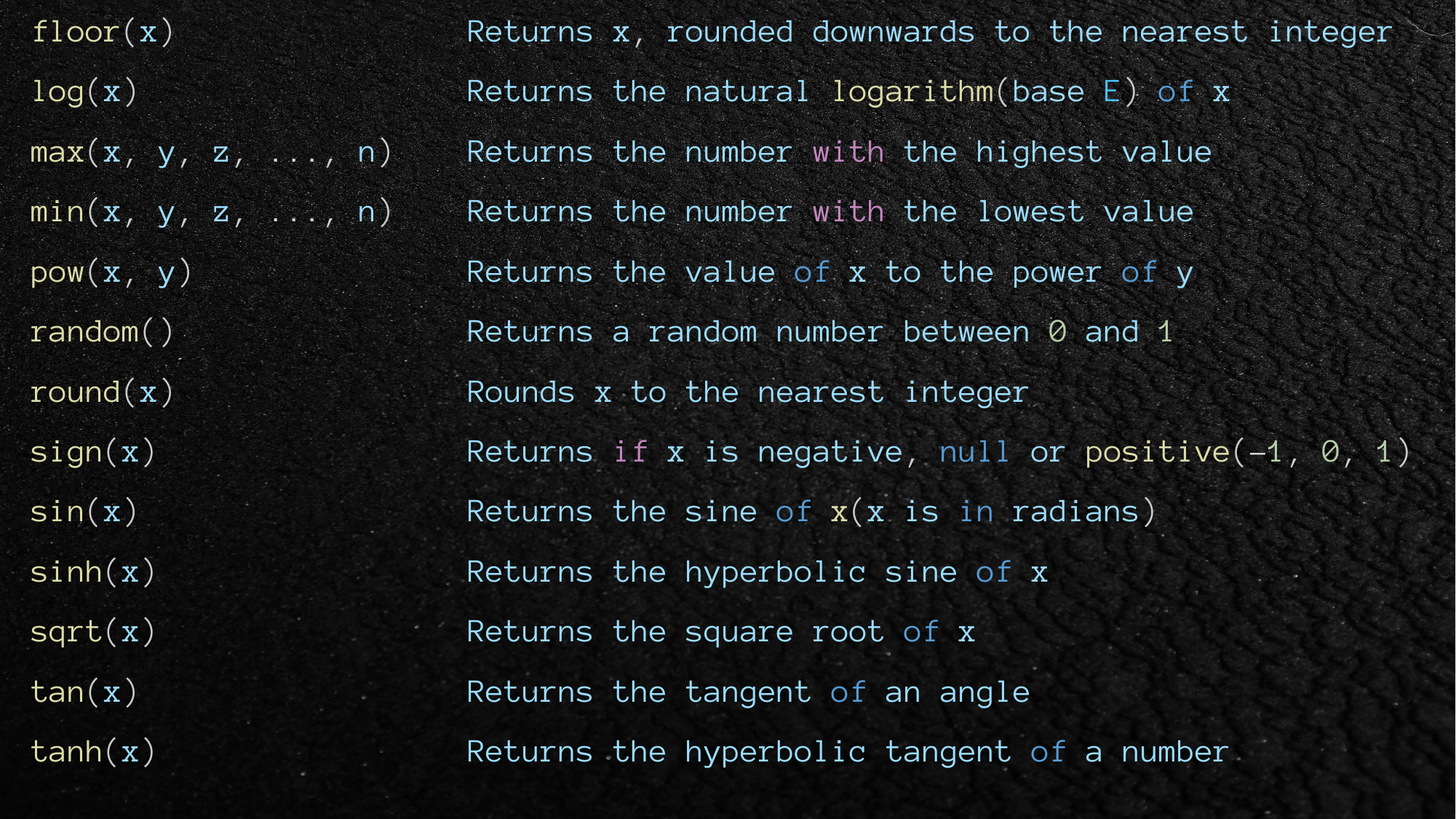

floor(x)                Returns x, rounded downwards to the nearest integer
log(x)                  Returns the natural logarithm(base E) of x
max(x, y, z, ..., n)    Returns the number with the highest value
min(x, y, z, ..., n)    Returns the number with the lowest value
pow(x, y)               Returns the value of x to the power of y
random()                Returns a random number between 0 and 1
round(x)                Rounds x to the nearest integer
sign(x)                 Returns if x is negative, null or positive(-1, 0, 1)
sin(x)                  Returns the sine of x(x is in radians)
sinh(x)                 Returns the hyperbolic sine of x
sqrt(x)                 Returns the square root of x
tan(x)                  Returns the tangent of an angle
tanh(x)                 Returns the hyperbolic tangent of a number